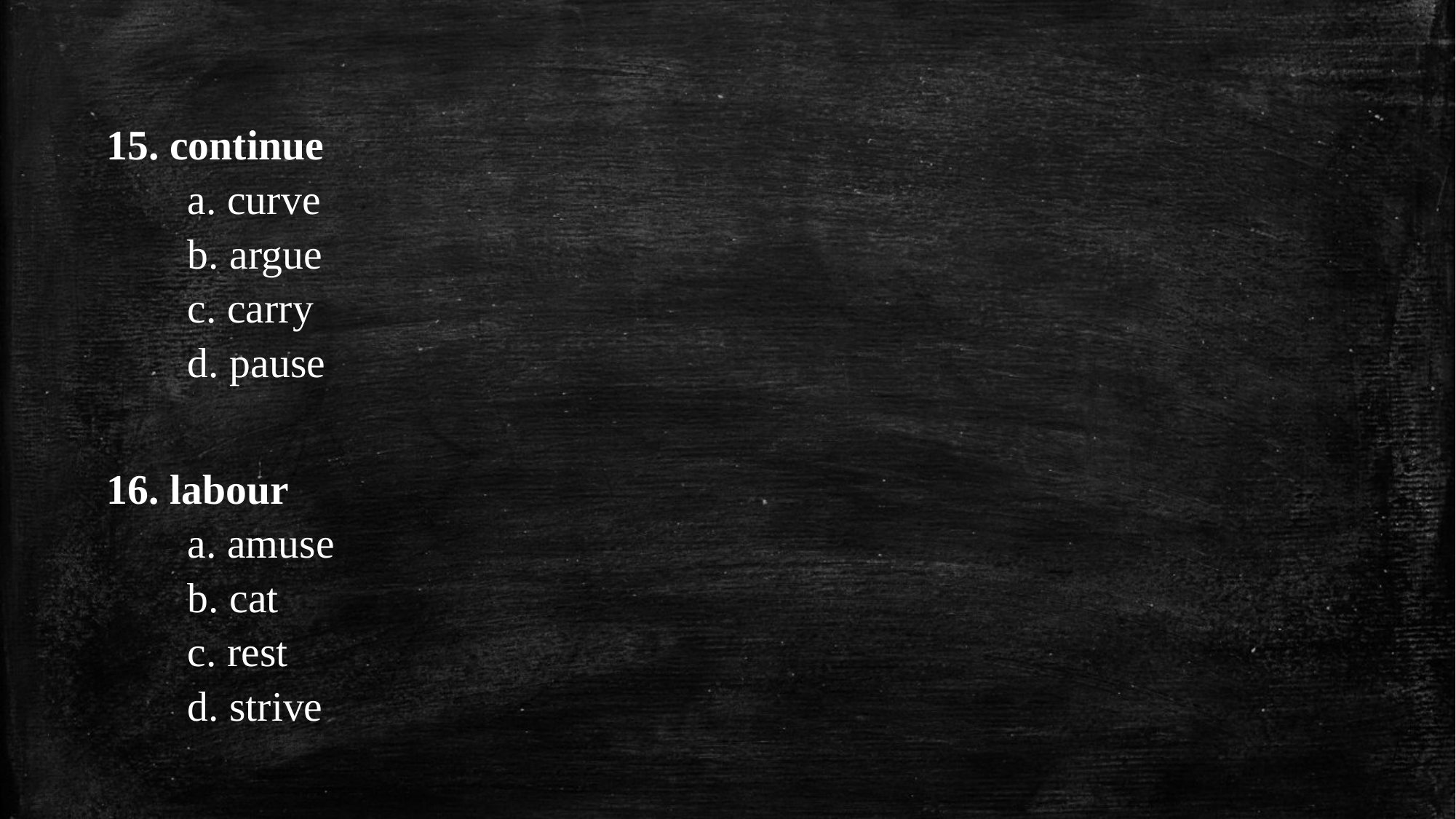

15. continue
a. curve
b. argue
c. carry
d. pause

16. labour
a. amuse
b. cat
c. rest
d. strive